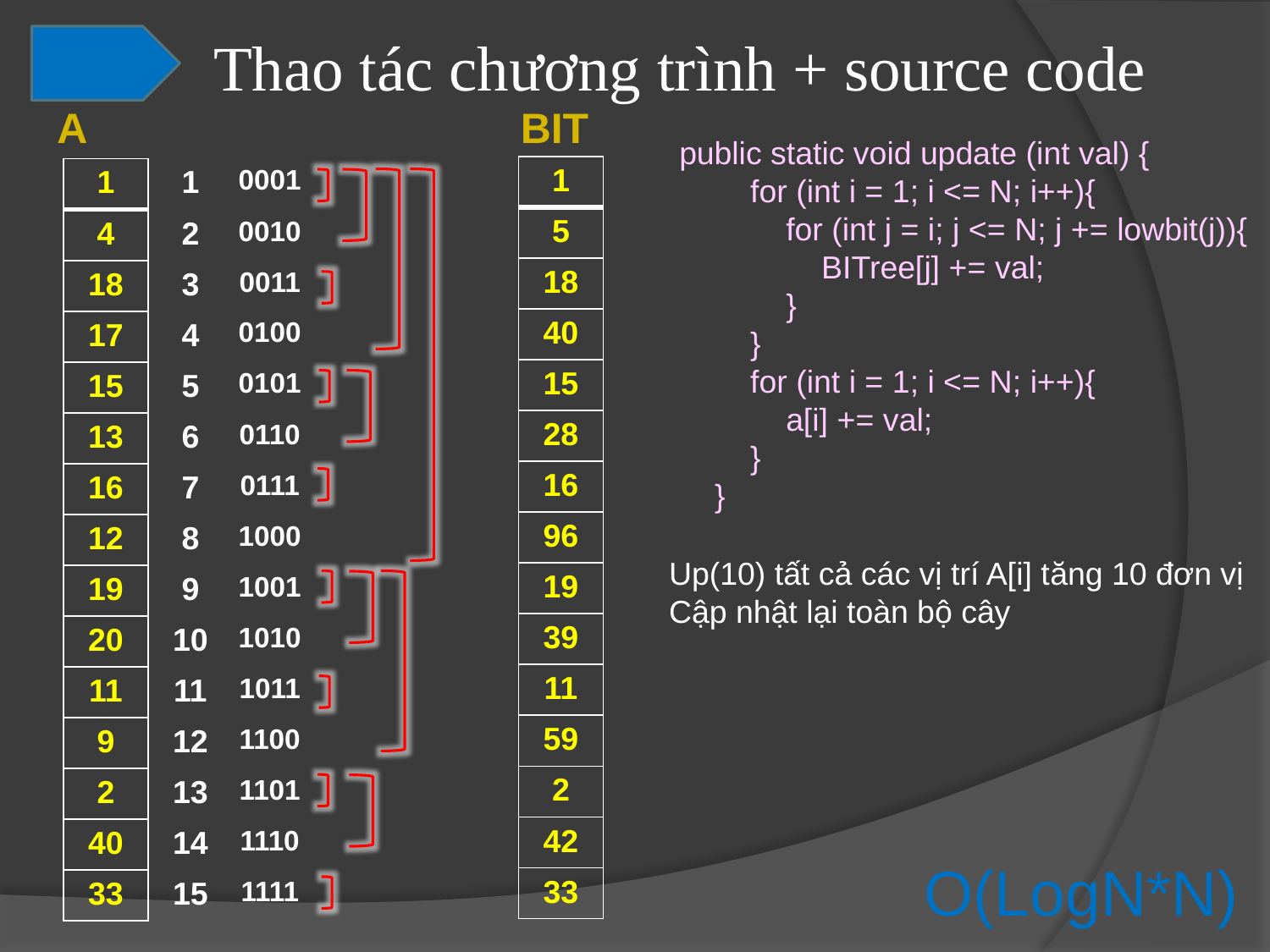

Thao tác chương trình + source code
4
A
BIT
public static void update (int val) {
        for (int i = 1; i <= N; i++){
            for (int j = i; j <= N; j += lowbit(j)){
                BITree[j] += val;
            }
        }
        for (int i = 1; i <= N; i++){
            a[i] += val;
        }
    }
| 1 |
| --- |
| 5 |
| 18 |
| 40 |
| 15 |
| 28 |
| 16 |
| 96 |
| 19 |
| 39 |
| 11 |
| 59 |
| 2 |
| 42 |
| 33 |
| 1 |
| --- |
| 4 |
| 18 |
| 17 |
| 15 |
| 13 |
| 16 |
| 12 |
| 19 |
| 20 |
| 11 |
| 9 |
| 2 |
| 40 |
| 33 |
| 1 |
| --- |
| 2 |
| 3 |
| 4 |
| 5 |
| 6 |
| 7 |
| 8 |
| 9 |
| 10 |
| 11 |
| 12 |
| 13 |
| 14 |
| 15 |
| 0001 |
| --- |
| 0010 |
| 0011 |
| 0100 |
| 0101 |
| 0110 |
| 0111 |
| 1000 |
| 1001 |
| 1010 |
| 1011 |
| 1100 |
| 1101 |
| 1110 |
| 1111 |

Up(10) tất cả các vị trí A[i] tăng 10 đơn vị
Cập nhật lại toàn bộ cây

O(LogN*N)